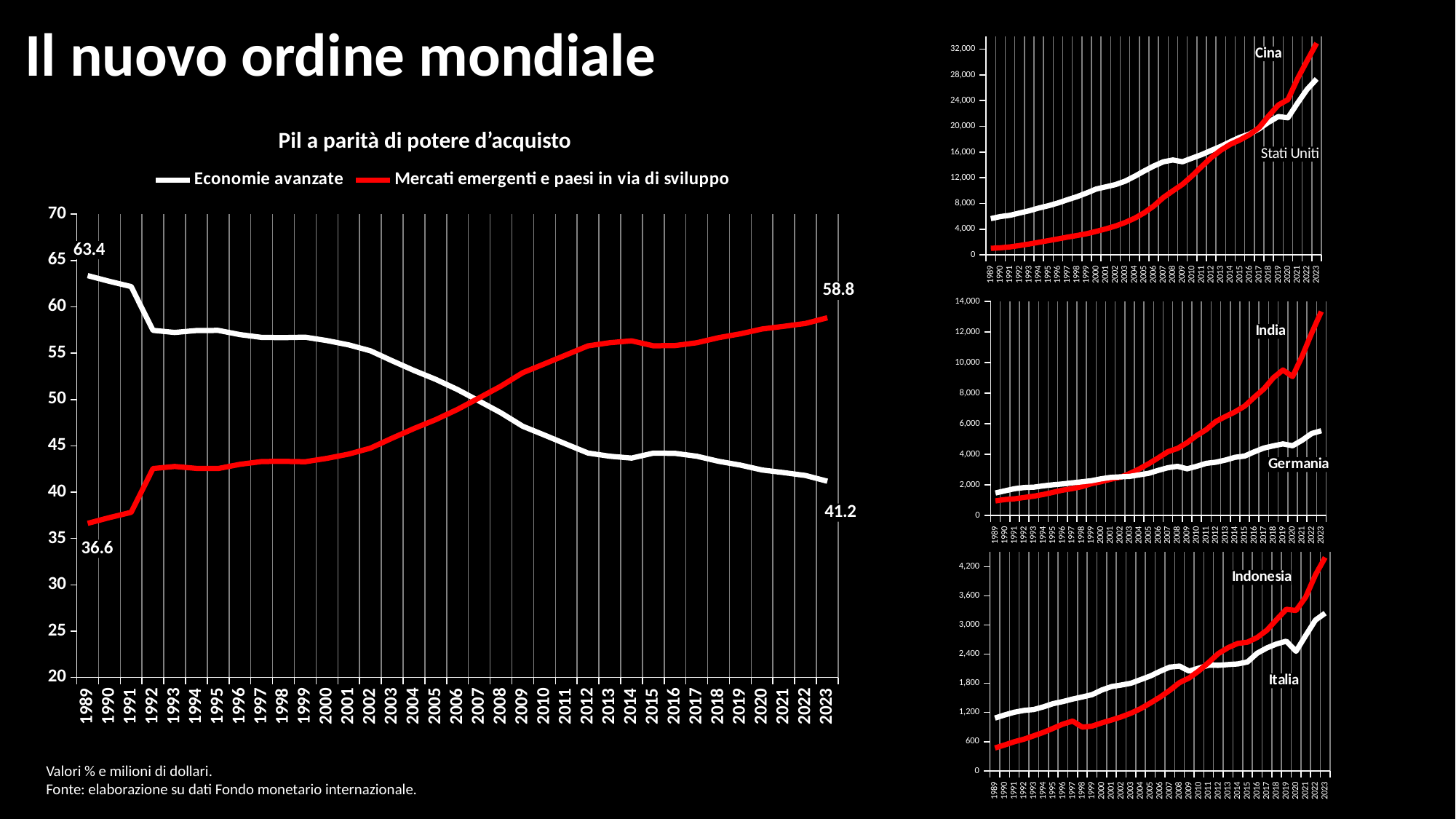

# Il nuovo ordine mondiale

### Chart

| Category | Stati Uniti | Cina |
|---|---|---|
| 1989 | 5641.6 | 1028.337 |
| 1990 | 5963.125 | 1108.301 |
| 1991 | 6158.125 | 1248.859 |
| 1992 | 6520.325 | 1459.689 |
| 1993 | 6858.55 | 1701.683 |
| 1994 | 7287.25 | 1964.46 |
| 1995 | 7639.75 | 2225.641 |
| 1996 | 8073.125 | 2491.239 |
| 1997 | 8577.55 | 2768.543 |
| 1998 | 9062.825 | 3019.604 |
| 1999 | 9631.175 | 3297.532 |
| 2000 | 10250.95 | 3657.926 |
| 2001 | 10581.925 | 4051.443 |
| 2002 | 10929.1 | 4489.411 |
| 2003 | 11456.45 | 5036.827 |
| 2004 | 12217.175 | 5695.402 |
| 2005 | 13039.2 | 6543.012 |
| 2006 | 13815.6 | 7602.056 |
| 2007 | 14474.25 | 8920.41 |
| 2008 | 14769.85 | 9964.411 |
| 2009 | 14478.05 | 10972.868 |
| 2010 | 15048.975 | 12284.703 |
| 2011 | 15599.725 | 13735.671 |
| 2012 | 16253.95 | 15137.455 |
| 2013 | 16880.675 | 16277.355 |
| 2014 | 17608.125 | 17200.686 |
| 2015 | 18295.0 | 17880.337 |
| 2016 | 18804.9 | 18701.703 |
| 2017 | 19612.1 | 19814.058 |
| 2018 | 20656.525 | 21636.218 |
| 2019 | 21521.4 | 23308.573 |
| 2020 | 21322.925 | 24145.859 |
| 2021 | 23594.05 | 27386.733 |
| 2022 | 25744.1 | 30191.127 |
| 2023 | 27357.825 | 32931.36 |
Pil a parità di potere d’acquisto

### Chart

| Category | Economie avanzate | Mercati emergenti e paesi in via di sviluppo |
|---|---|---|
| 1989 | 63.366 | 36.634 |
| 1990 | 62.746 | 37.254 |
| 1991 | 62.182 | 37.818 |
| 1992 | 57.46 | 42.54 |
| 1993 | 57.233 | 42.767 |
| 1994 | 57.439 | 42.561 |
| 1995 | 57.455 | 42.545 |
| 1996 | 56.999 | 43.001 |
| 1997 | 56.697 | 43.303 |
| 1998 | 56.677 | 43.323 |
| 1999 | 56.72 | 43.28 |
| 2000 | 56.355 | 43.645 |
| 2001 | 55.893 | 44.107 |
| 2002 | 55.251 | 44.749 |
| 2003 | 54.169 | 45.831 |
| 2004 | 53.129 | 46.871 |
| 2005 | 52.173 | 47.827 |
| 2006 | 51.073 | 48.927 |
| 2007 | 49.825 | 50.175 |
| 2008 | 48.558 | 51.442 |
| 2009 | 47.111 | 52.889 |
| 2010 | 46.155 | 53.845 |
| 2011 | 45.183 | 54.817 |
| 2012 | 44.214 | 55.786 |
| 2013 | 43.871 | 56.129 |
| 2014 | 43.674 | 56.326 |
| 2015 | 44.207 | 55.793 |
| 2016 | 44.182 | 55.818 |
| 2017 | 43.875 | 56.125 |
| 2018 | 43.327 | 56.673 |
| 2019 | 42.916 | 57.084 |
| 2020 | 42.39 | 57.61 |
| 2021 | 42.104 | 57.896 |
| 2022 | 41.793 | 58.207 |
| 2023 | 41.18 | 58.82 |

### Chart

| Category | India | Germania |
|---|---|---|
| 1989 | 957.523 | 1474.507 |
| 1990 | 1048.326 | 1617.24 |
| 1991 | 1095.237 | 1755.729 |
| 1992 | 1181.613 | 1830.212 |
| 1993 | 1267.083 | 1855.287 |
| 1994 | 1380.318 | 1940.365 |
| 1995 | 1515.996 | 2011.568 |
| 1996 | 1660.301 | 2065.105 |
| 1997 | 1757.331 | 2138.223 |
| 1998 | 1886.983 | 2205.942 |
| 1999 | 2082.963 | 2279.368 |
| 2000 | 2211.969 | 2398.684 |
| 2001 | 2370.881 | 2494.069 |
| 2002 | 2499.311 | 2527.74 |
| 2003 | 2748.989 | 2559.524 |
| 2004 | 3046.562 | 2659.465 |
| 2005 | 3391.057 | 2762.777 |
| 2006 | 3777.412 | 2956.586 |
| 2007 | 4176.972 | 3127.242 |
| 2008 | 4388.848 | 3218.066 |
| 2009 | 4763.093 | 3053.482 |
| 2010 | 5230.651 | 3219.943 |
| 2011 | 5618.382 | 3415.02 |
| 2012 | 6153.153 | 3487.234 |
| 2013 | 6477.517 | 3628.559 |
| 2014 | 6781.022 | 3807.115 |
| 2015 | 7159.796 | 3890.125 |
| 2016 | 7735.002 | 4164.749 |
| 2017 | 8276.933 | 4411.728 |
| 2018 | 9012.957 | 4557.186 |
| 2019 | 9519.036 | 4683.286 |
| 2020 | 9087.493 | 4563.428 |
| 2021 | 10425.074 | 4923.894 |
| 2022 | 11938.765 | 5365.668 |
| 2023 | 13342.452 | 5544.29 |

### Chart

| Category | Italia | Indonesia |
|---|---|---|
| 1989 | 1086.027 | 470.51 |
| 1990 | 1149.796 | 532.059 |
| 1991 | 1205.743 | 599.167 |
| 1992 | 1243.51 | 652.794 |
| 1993 | 1262.126 | 721.432 |
| 1994 | 1316.806 | 792.395 |
| 1995 | 1383.225 | 875.508 |
| 1996 | 1425.405 | 961.239 |
| 1997 | 1476.524 | 1023.77 |
| 1998 | 1520.155 | 899.379 |
| 1999 | 1566.725 | 919.322 |
| 2000 | 1662.888 | 986.953 |
| 2001 | 1733.511 | 1045.944 |
| 2002 | 1764.92 | 1109.992 |
| 2003 | 1802.257 | 1186.015 |
| 2004 | 1877.063 | 1279.177 |
| 2005 | 1951.756 | 1394.391 |
| 2006 | 2047.972 | 1516.463 |
| 2007 | 2134.735 | 1656.374 |
| 2008 | 2154.925 | 1813.921 |
| 2009 | 2053.713 | 1910.921 |
| 2010 | 2114.286 | 2057.498 |
| 2011 | 2173.172 | 2229.512 |
| 2012 | 2172.384 | 2413.435 |
| 2013 | 2187.375 | 2535.041 |
| 2014 | 2200.257 | 2622.252 |
| 2015 | 2241.524 | 2647.707 |
| 2016 | 2420.428 | 2744.897 |
| 2017 | 2529.502 | 2894.126 |
| 2018 | 2611.4 | 3113.605 |
| 2019 | 2668.065 | 3324.773 |
| 2020 | 2460.699 | 3299.097 |
| 2021 | 2787.39 | 3578.125 |
| 2022 | 3102.574 | 4033.329 |
| 2023 | 3245.273 | 4391.378 |
Valori % e milioni di dollari.
Fonte: elaborazione su dati Fondo monetario internazionale.